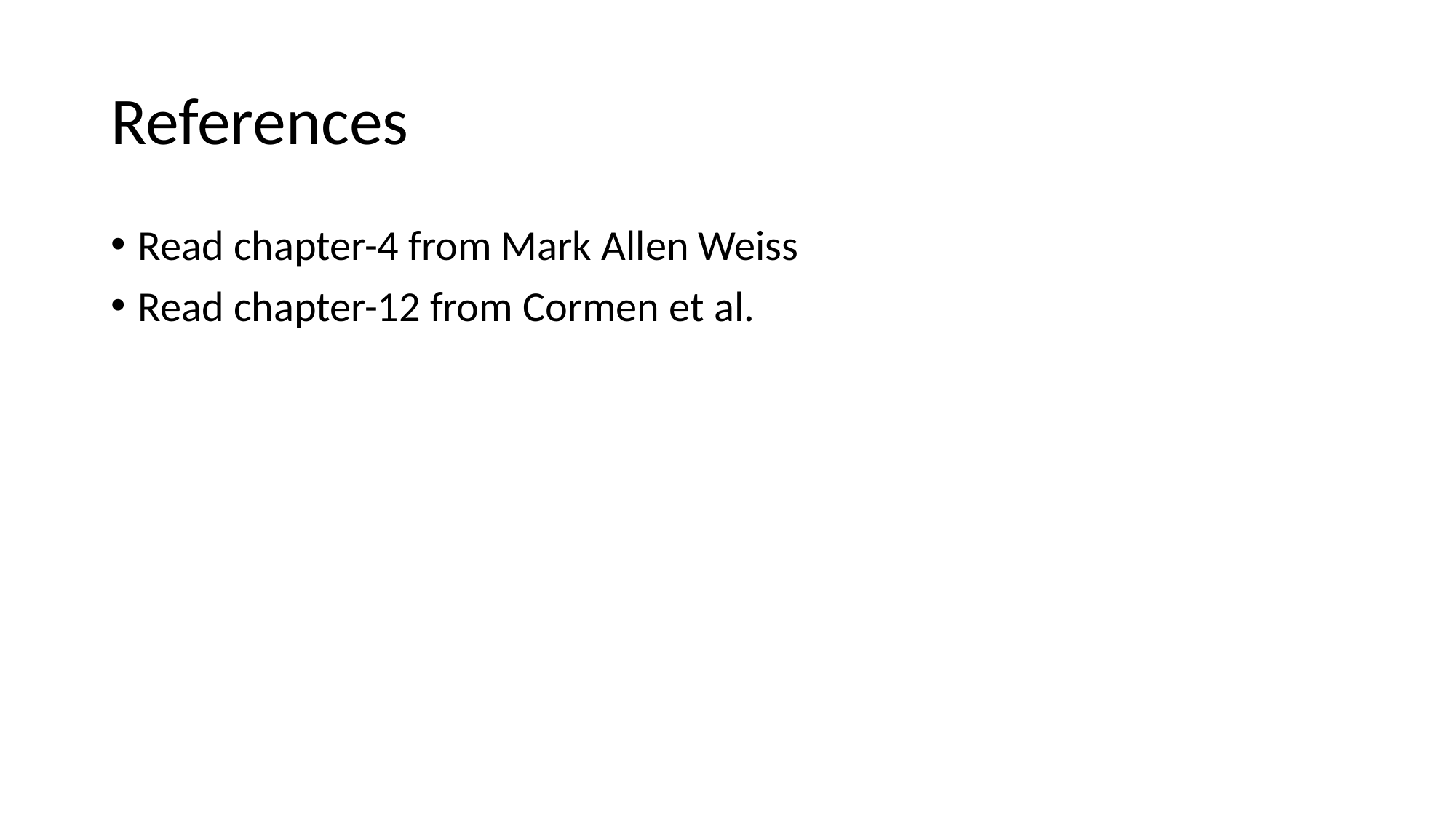

# References
Read chapter-4 from Mark Allen Weiss
Read chapter-12 from Cormen et al.